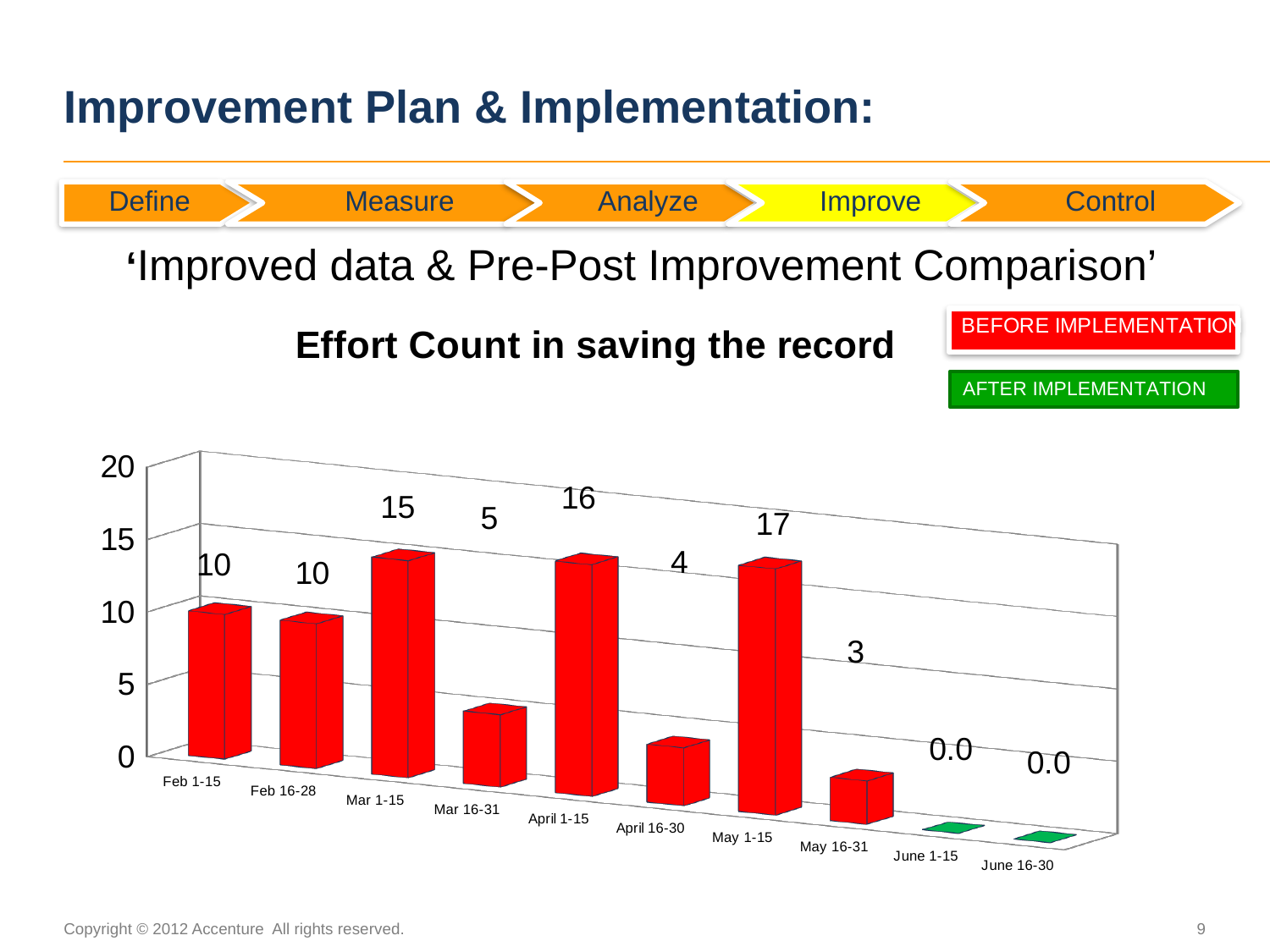

# Improvement Plan & Implementation:
Define
    Measure
    Analyze
    Improve
    Control
‘Improved data & Pre-Post Improvement Comparison’

[unsupported chart]